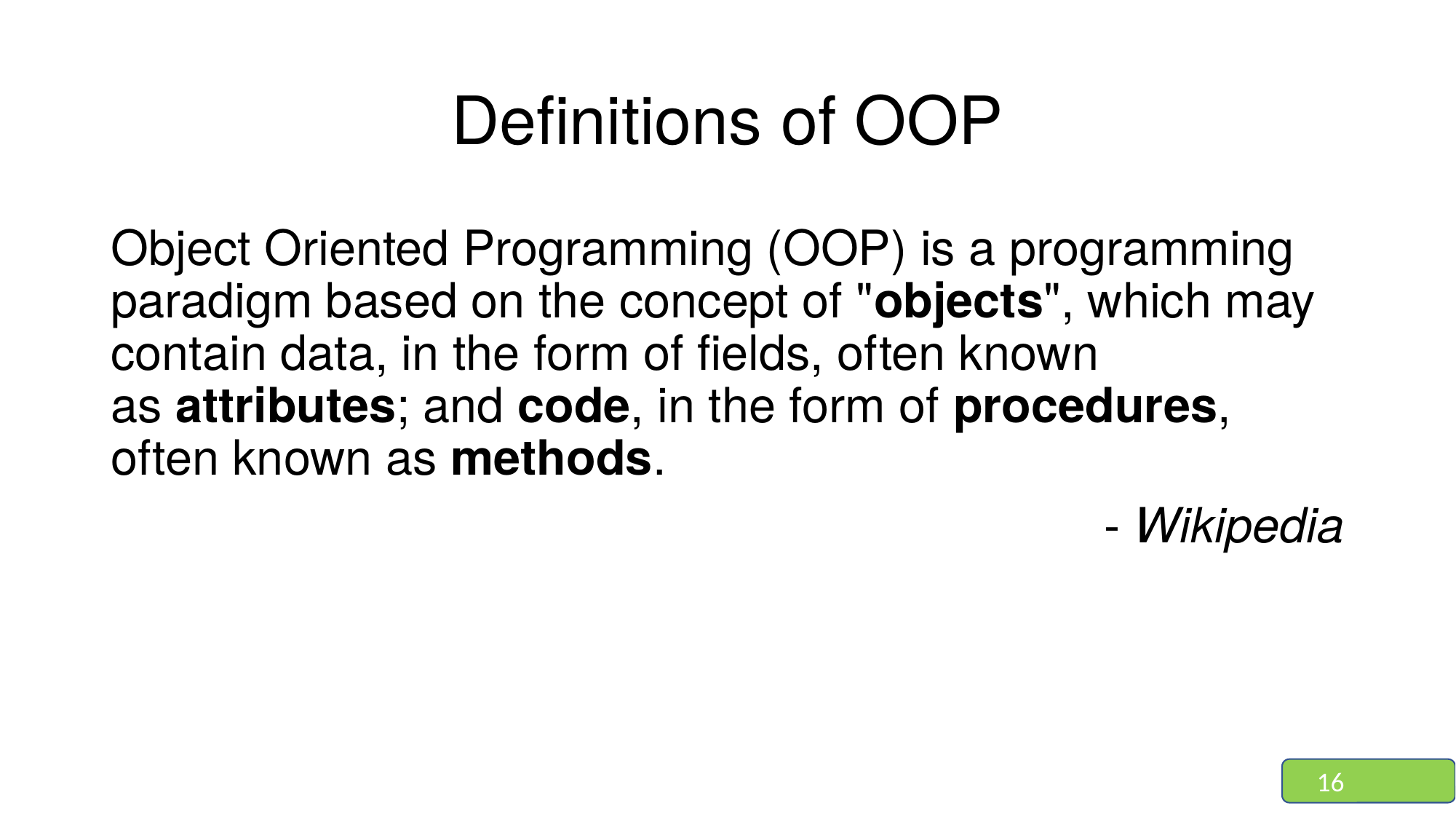

# Definitions of OOP
Object Oriented Programming (OOP) is a programming paradigm based on the concept of "objects", which may contain data, in the form of fields, often known as attributes; and code, in the form of procedures, often known as methods.
- Wikipedia
16